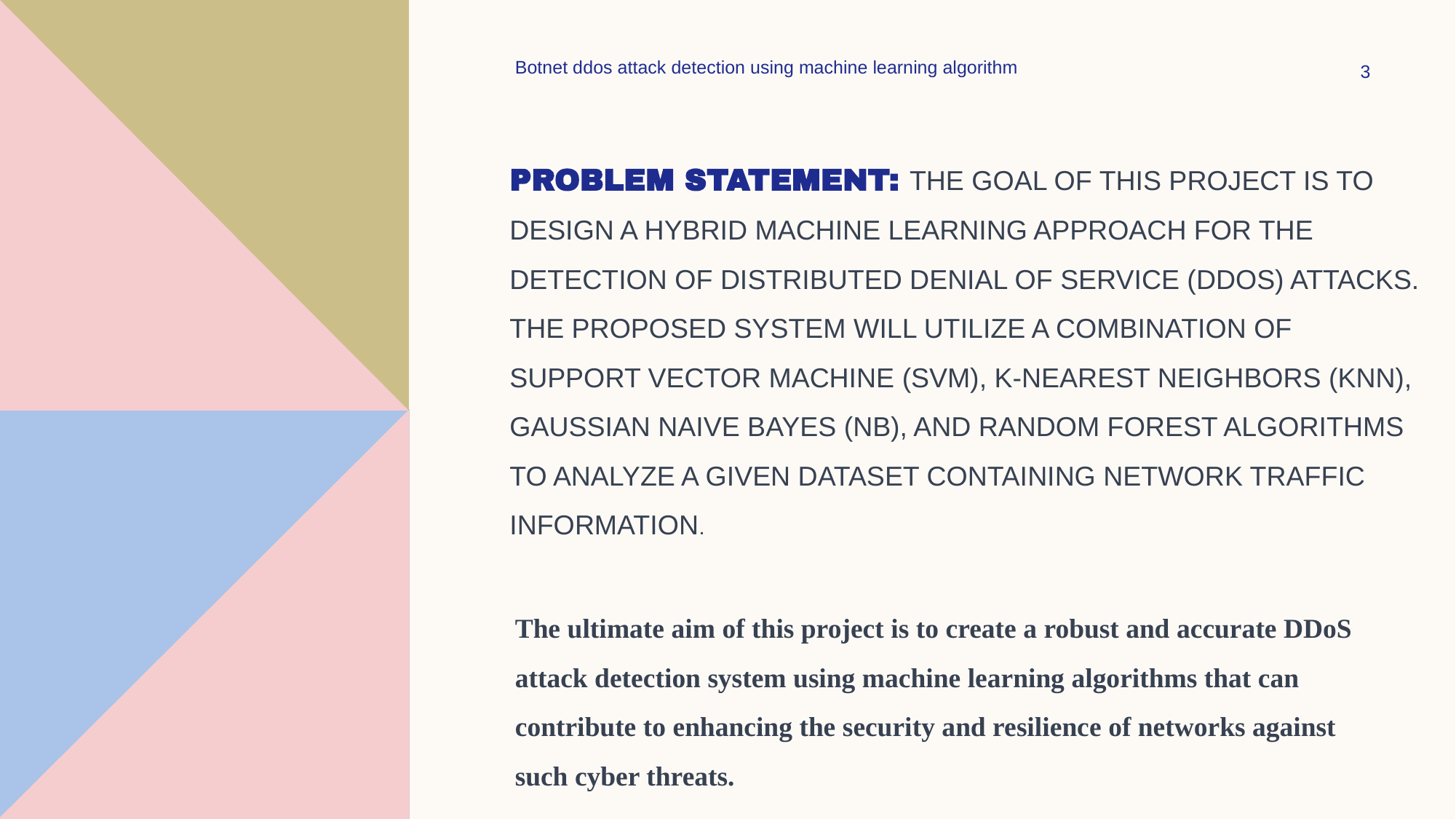

Botnet ddos attack detection using machine learning algorithm
3
# Problem statement: The goal of this project is to design a hybrid machine learning approach for the detection of Distributed Denial of Service (DDoS) attacks. The proposed system will utilize a combination of Support Vector Machine (SVM), k-Nearest Neighbors (kNN), Gaussian Naive Bayes (NB), and Random Forest algorithms to analyze a given dataset containing network traffic information.
The ultimate aim of this project is to create a robust and accurate DDoS attack detection system using machine learning algorithms that can contribute to enhancing the security and resilience of networks against such cyber threats.